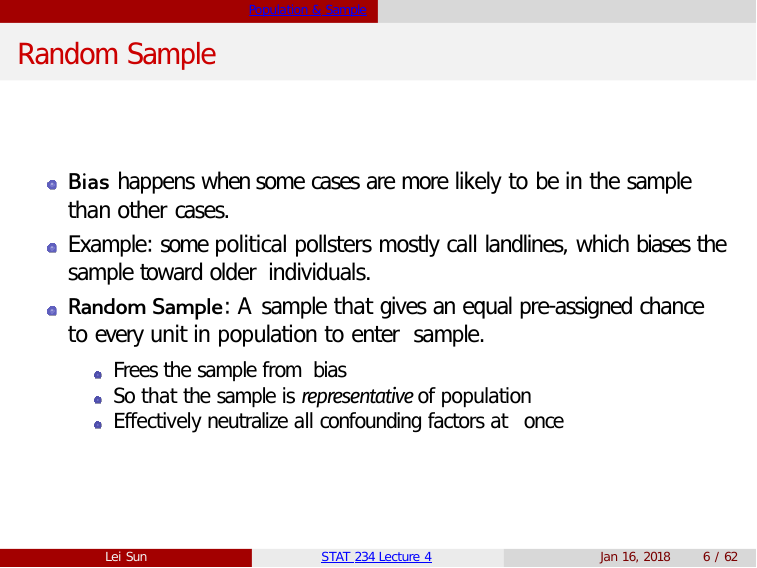

Population & Sample

# Random Sample
Bias happens when some cases are more likely to be in the sample  than other cases.
Example: some political pollsters mostly call landlines, which biases the  sample toward older individuals.
Random Sample: A sample that gives an equal pre-assigned chance  to every unit in population to enter  sample.
Frees the sample from bias
So that the sample is representative of population  Effectively neutralize all confounding factors at  once

Lei Sun
STAT 234 Lecture 4
Jan 16, 2018
6 / 62